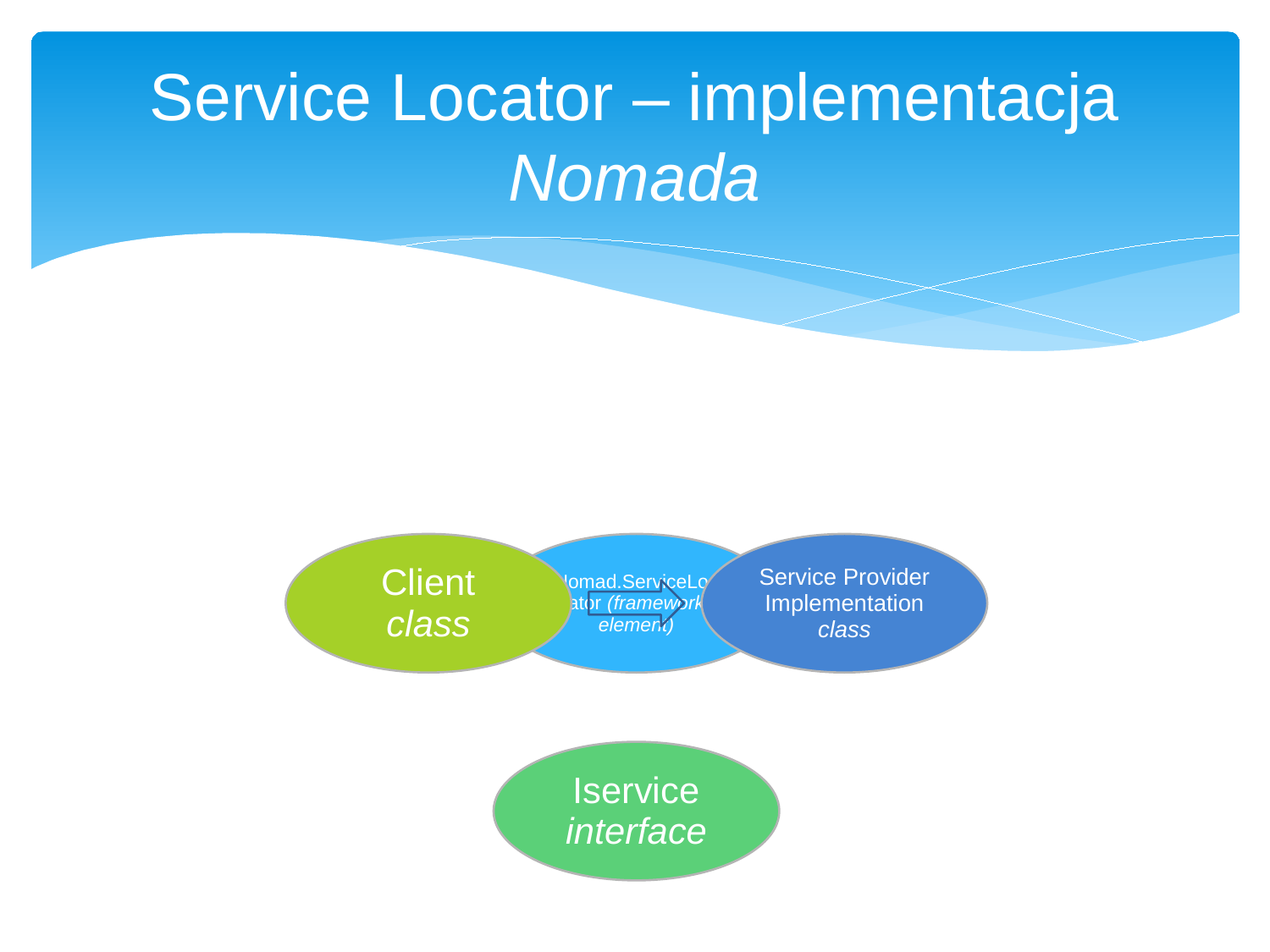

# Service Locator – implementacja Nomada
Nomad.ServiceLocator (framework element)
Service Provider Implementation class
Iservice interface
Client class